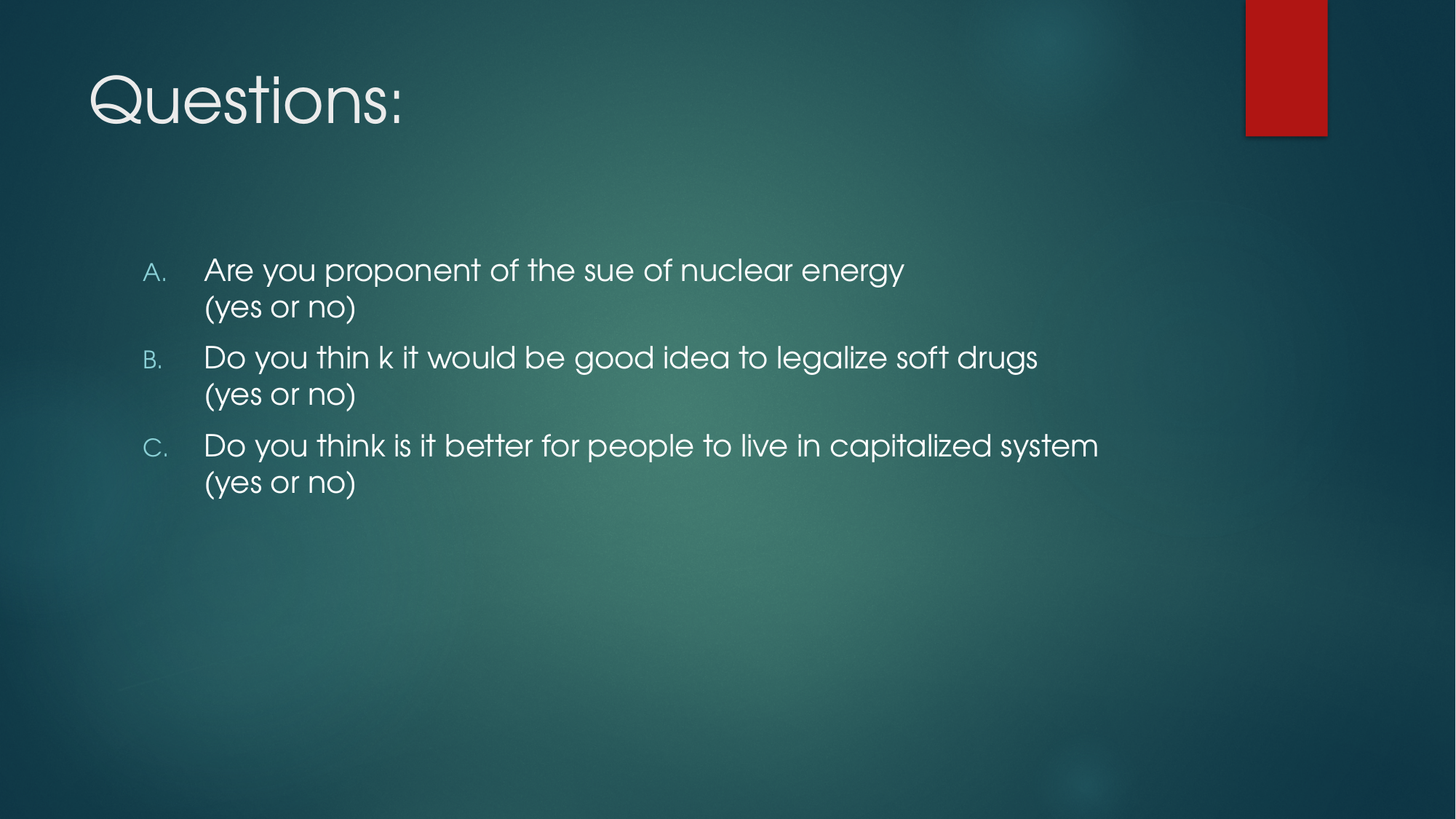

# Questions:
Are you proponent of the sue of nuclear energy                                (yes or no)
Do you thin k it would be good idea to legalize soft drugs               (yes or no)
Do you think is it better for people to live in capitalized system     (yes or no)